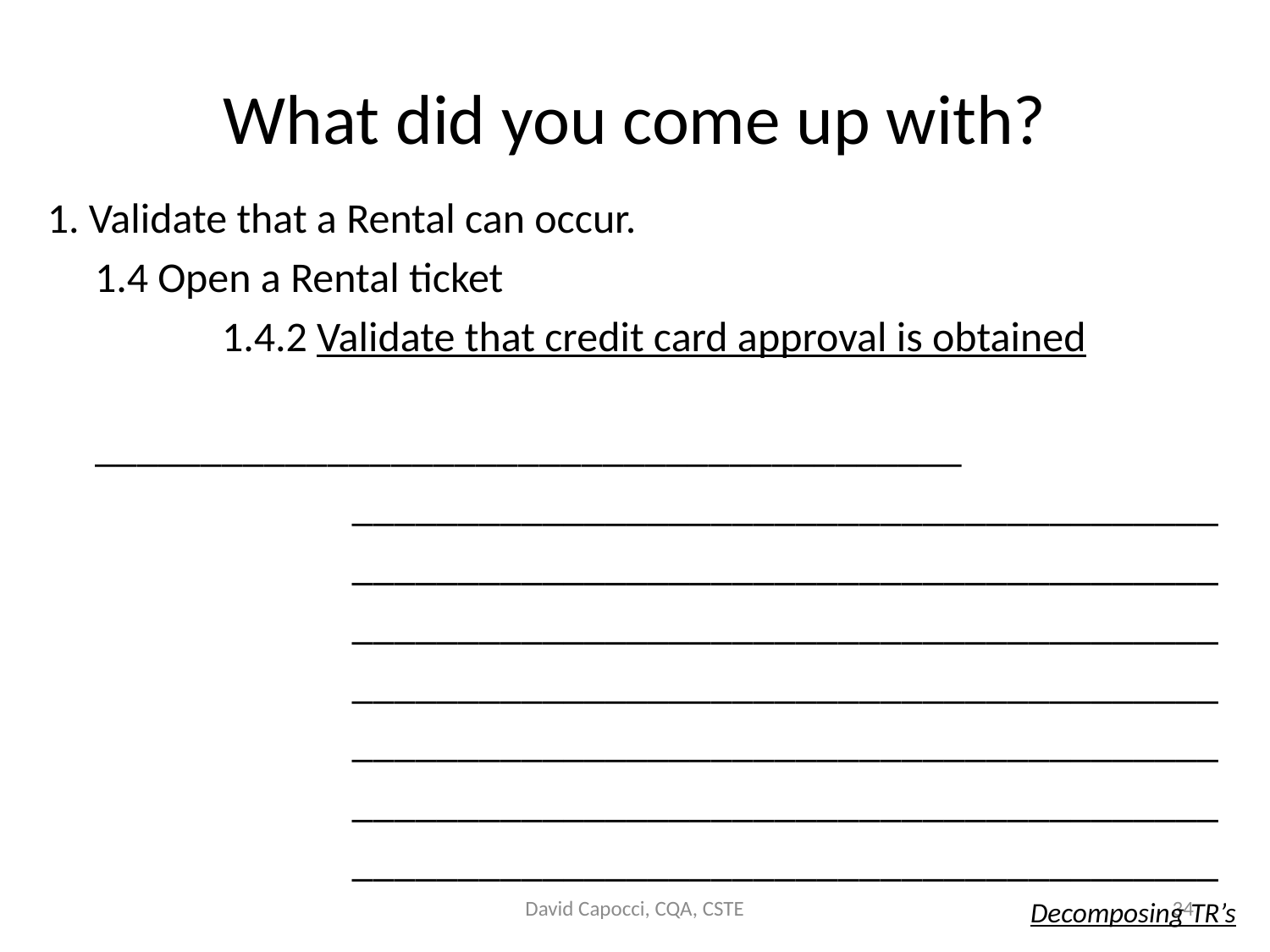

# What did you come up with?
1. Validate that a Rental can occur.
	1.4 Open a Rental ticket
		1.4.2 Validate that credit card approval is obtained
			  _________________________________________
			_________________________________________
			_________________________________________
			_________________________________________
			_________________________________________
			_________________________________________
			_________________________________________
			_________________________________________
David Capocci, CQA, CSTE
34
Decomposing TR’s